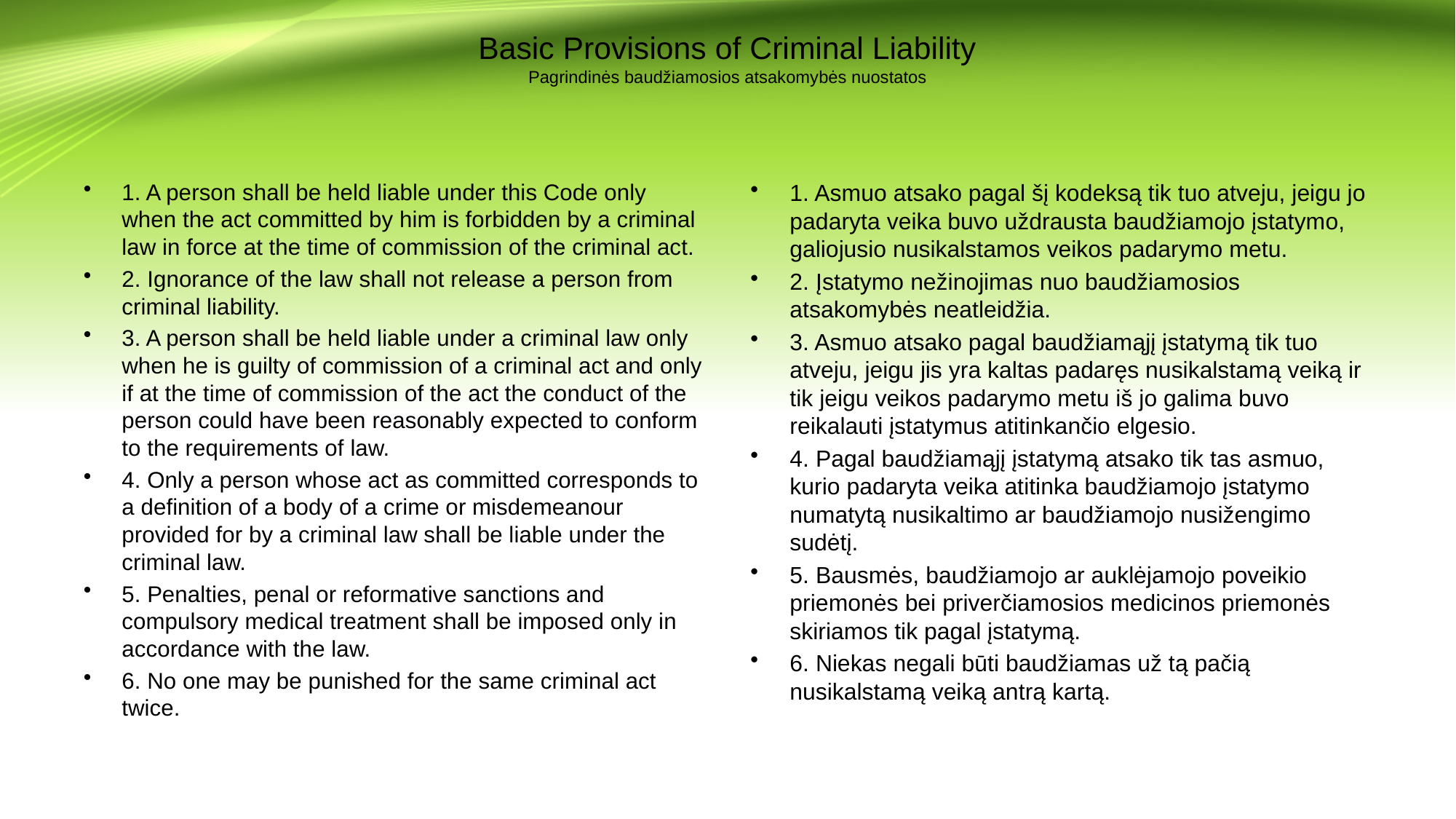

# Basic Provisions of Criminal Liability Pagrindinės baudžiamosios atsakomybės nuostatos

1. A person shall be held liable under this Code only when the act committed by him is forbidden by a criminal law in force at the time of commission of the criminal act.
2. Ignorance of the law shall not release a person from criminal liability.
3. A person shall be held liable under a criminal law only when he is guilty of commission of a criminal act and only if at the time of commission of the act the conduct of the person could have been reasonably expected to conform to the requirements of law.
4. Only a person whose act as committed corresponds to a definition of a body of a crime or misdemeanour provided for by a criminal law shall be liable under the criminal law.
5. Penalties, penal or reformative sanctions and compulsory medical treatment shall be imposed only in accordance with the law.
6. No one may be punished for the same criminal act twice.

1. Asmuo atsako pagal šį kodeksą tik tuo atveju, jeigu jo padaryta veika buvo uždrausta baudžiamojo įstatymo, galiojusio nusikalstamos veikos padarymo metu.
2. Įstatymo nežinojimas nuo baudžiamosios atsakomybės neatleidžia.
3. Asmuo atsako pagal baudžiamąjį įstatymą tik tuo atveju, jeigu jis yra kaltas padaręs nusikalstamą veiką ir tik jeigu veikos padarymo metu iš jo galima buvo reikalauti įstatymus atitinkančio elgesio.
4. Pagal baudžiamąjį įstatymą atsako tik tas asmuo, kurio padaryta veika atitinka baudžiamojo įstatymo numatytą nusikaltimo ar baudžiamojo nusižengimo sudėtį.
5. Bausmės, baudžiamojo ar auklėjamojo poveikio priemonės bei priverčiamosios medicinos priemonės skiriamos tik pagal įstatymą.
6. Niekas negali būti baudžiamas už tą pačią nusikalstamą veiką antrą kartą.